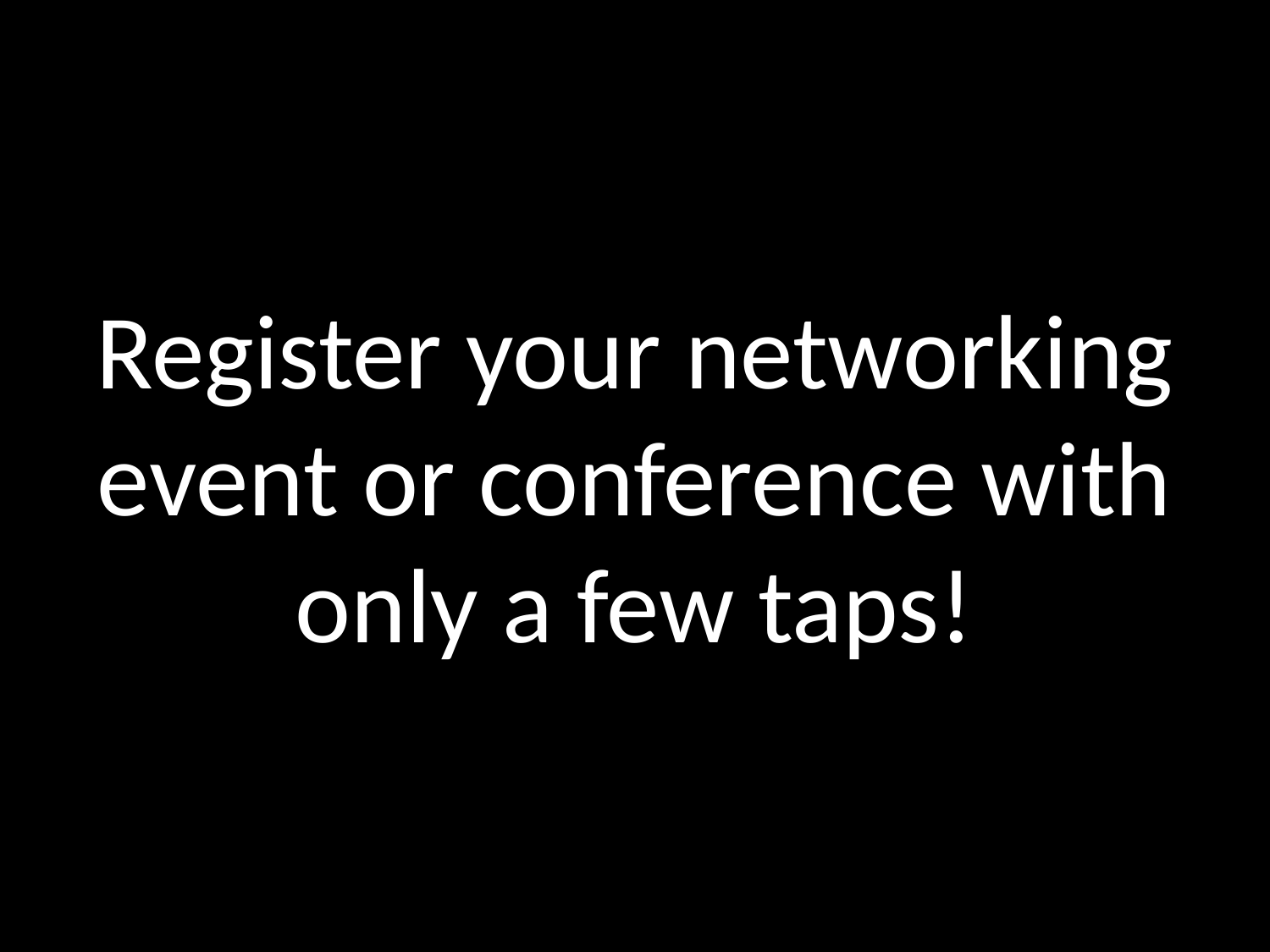

Register your networking event or conference with only a few taps!